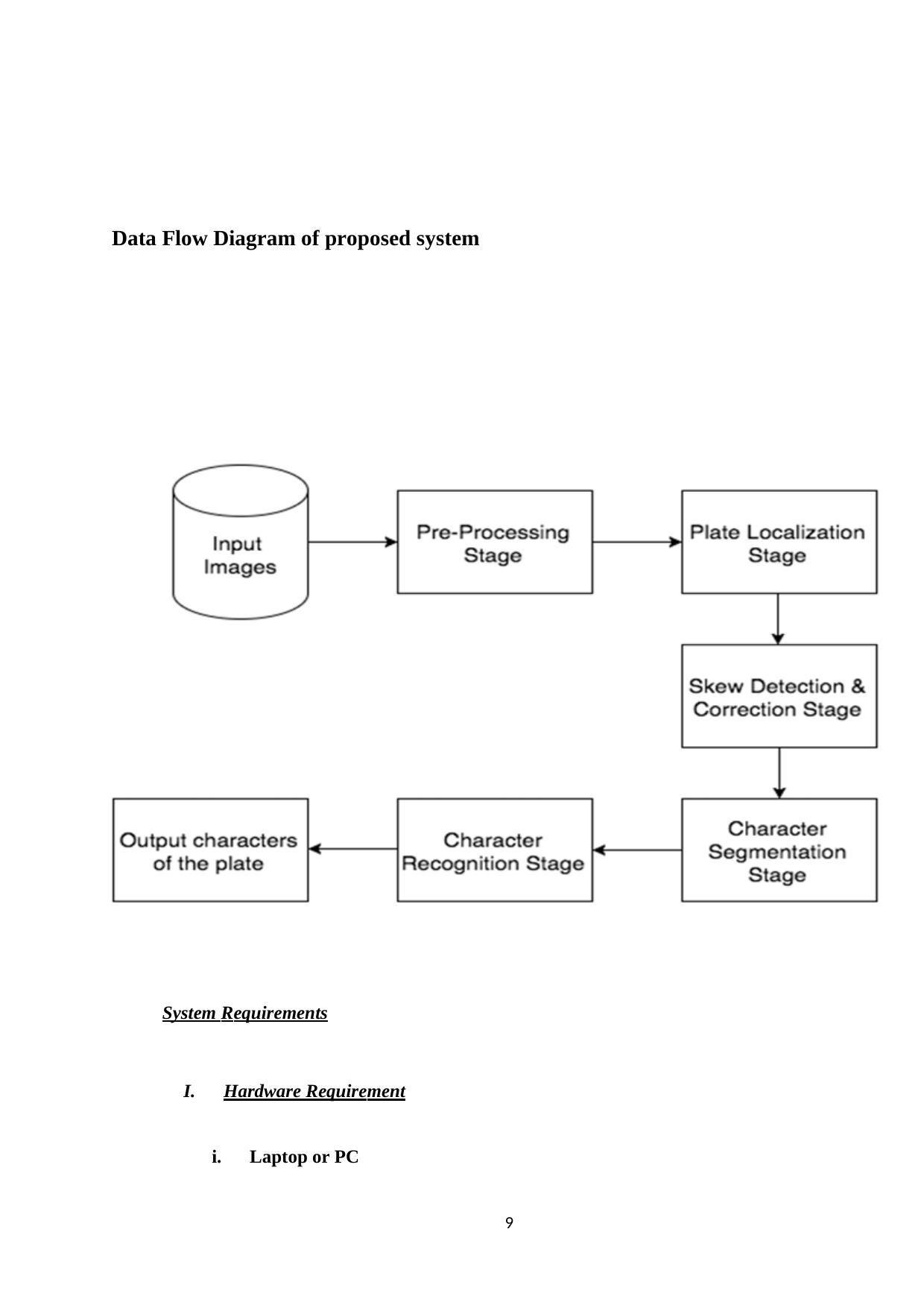

Data Flow Diagram of proposed system

System Requirements

Hardware Requirement

Laptop or PC
9